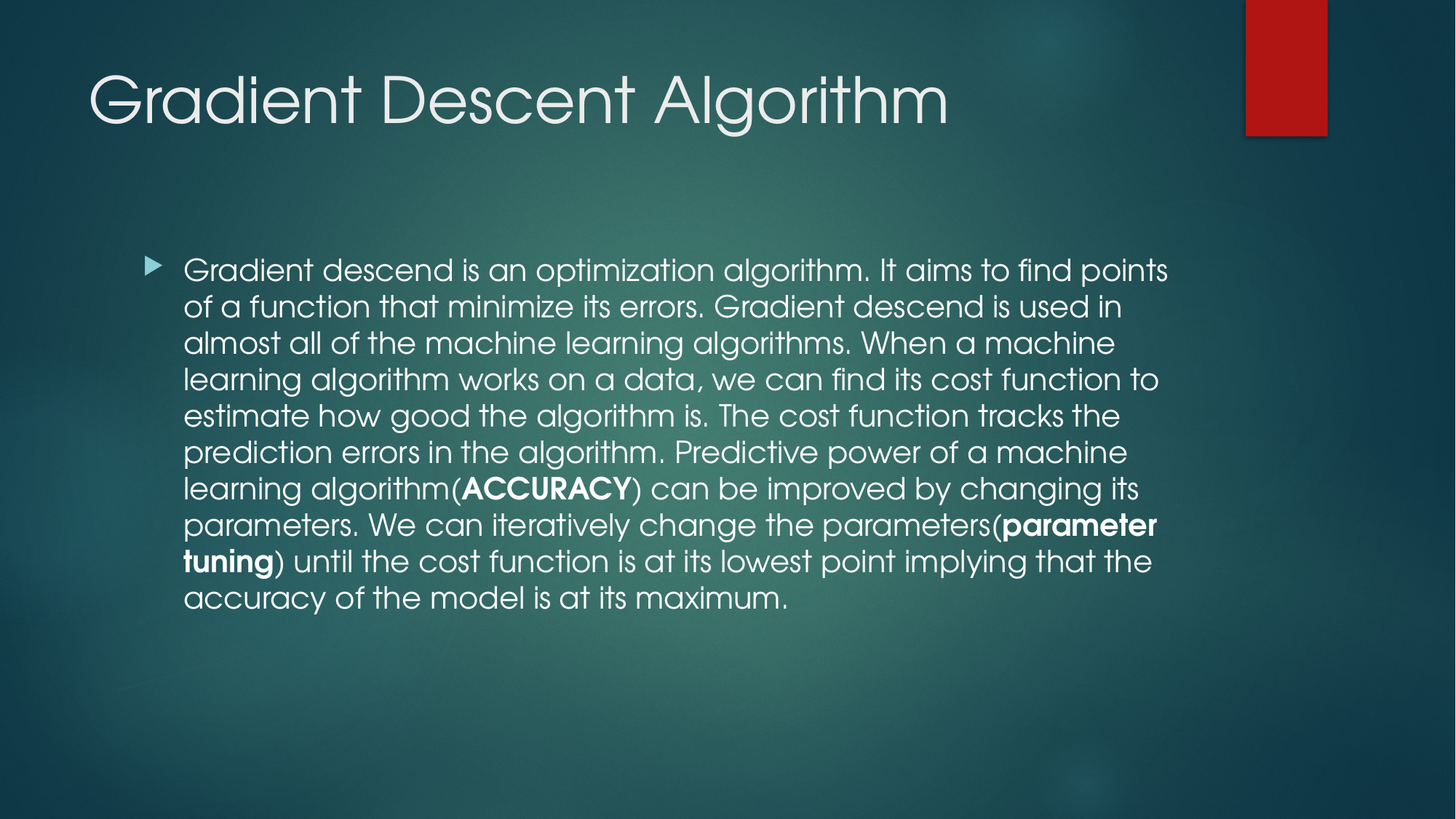

# Gradient Descent Algorithm
Gradient descend is an optimization algorithm. It aims to find points of a function that minimize its errors. Gradient descend is used in almost all of the machine learning algorithms. When a machine learning algorithm works on a data, we can find its cost function to estimate how good the algorithm is. The cost function tracks the prediction errors in the algorithm. Predictive power of a machine learning algorithm(ACCURACY) can be improved by changing its parameters. We can iteratively change the parameters(parameter tuning) until the cost function is at its lowest point implying that the accuracy of the model is at its maximum.